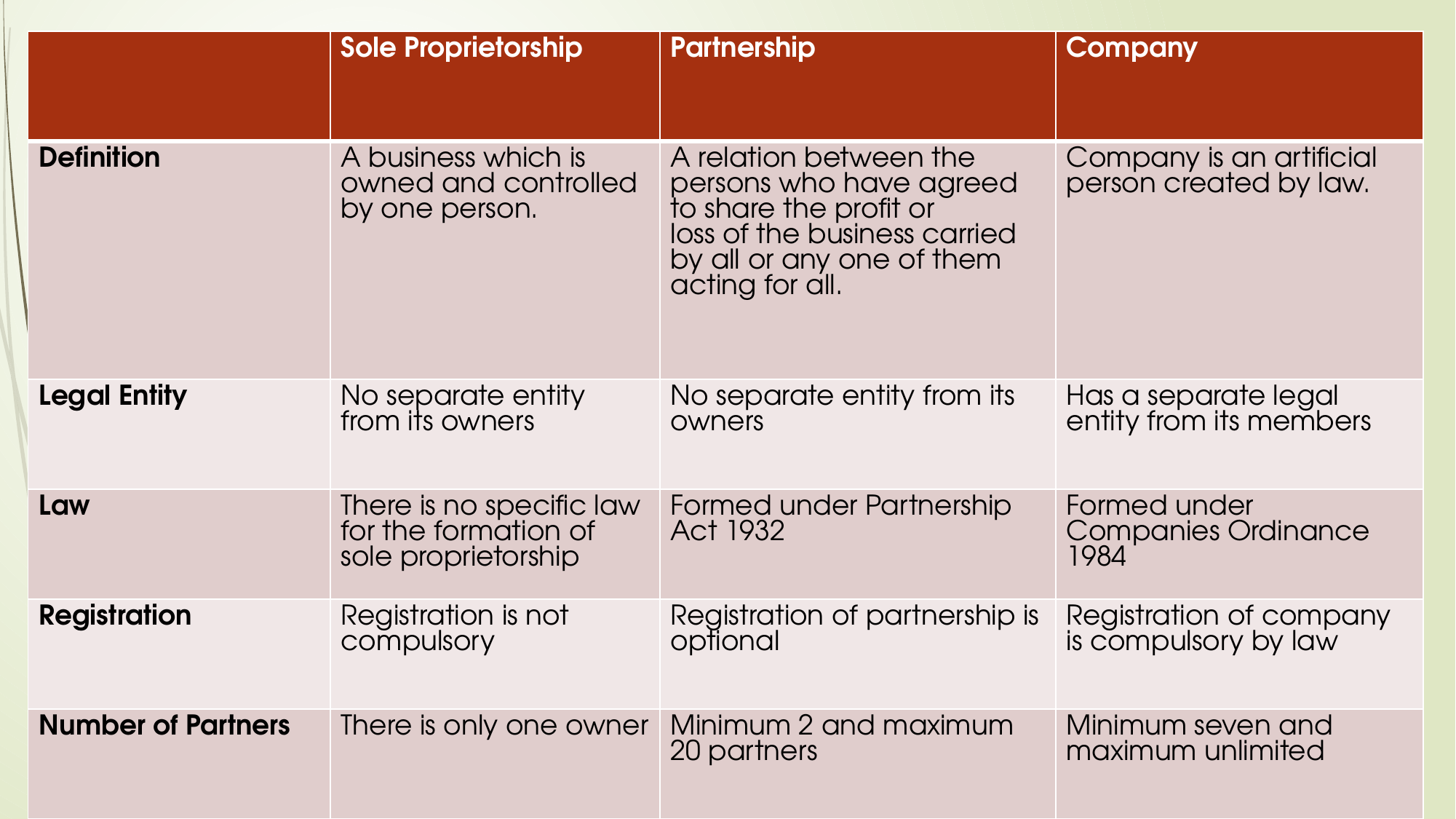

|  | Sole Proprietorship | Partnership | Company |
| --- | --- | --- | --- |
| Definition | A business which is owned and controlled by one person. | A relation between the persons who have agreed to share the profit or loss of the business carried by all or any one of them acting for all. | Company is an artificial person created by law. |
| Legal Entity | No separate entity from its owners | No separate entity from its owners | Has a separate legal entity from its members |
| Law | There is no specific law for the formation of sole proprietorship | Formed under Partnership Act 1932 | Formed under Companies Ordinance 1984 |
| Registration | Registration is not compulsory | Registration of partnership is optional | Registration of company is compulsory by law |
| Number of Partners | There is only one owner | Minimum 2 and maximum 20 partners | Minimum seven and maximum unlimited |